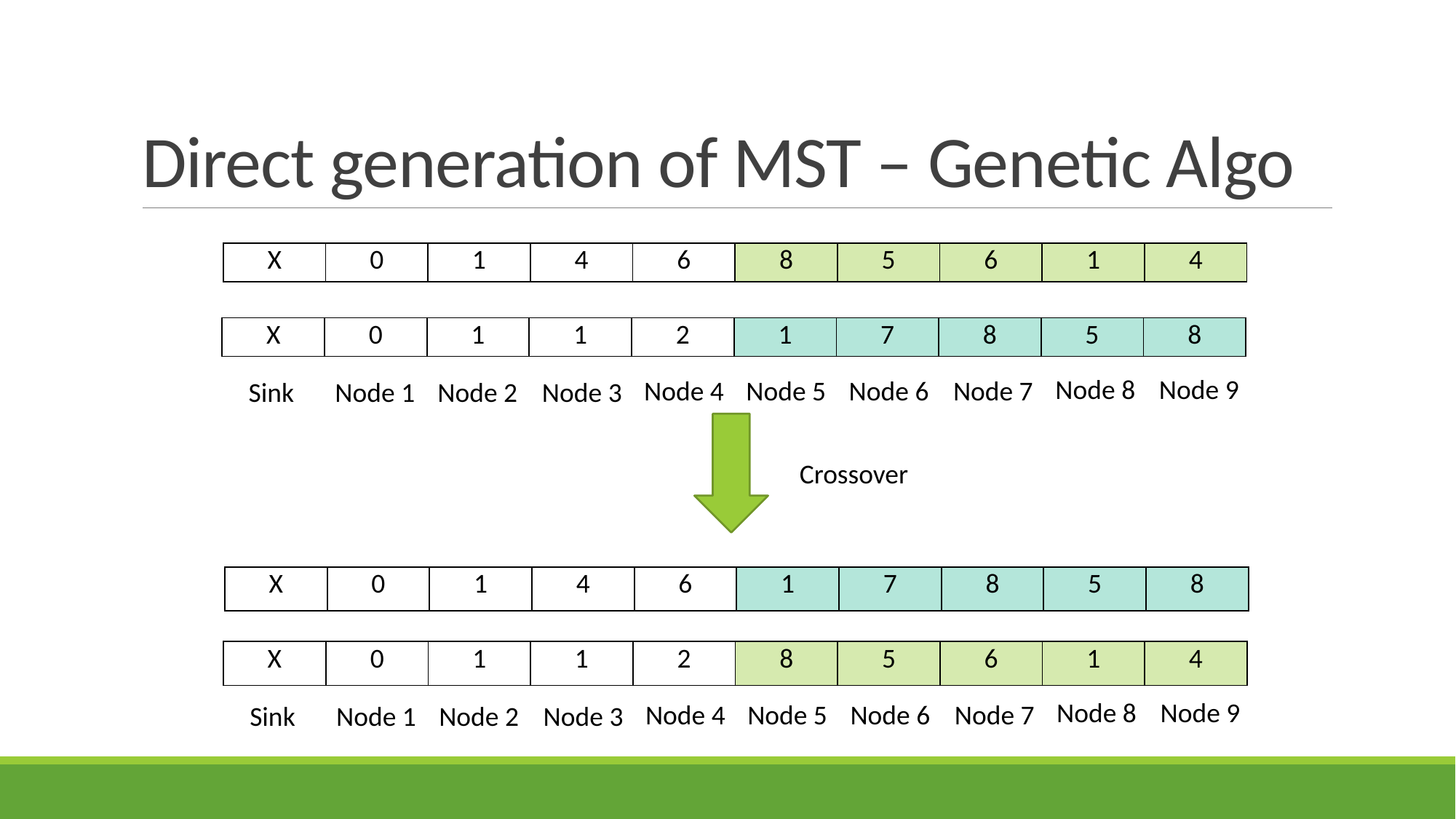

# Direct generation of MST – Genetic Algo
| X | 0 | 1 | 4 | 6 | 8 | 5 | 6 | 1 | 4 |
| --- | --- | --- | --- | --- | --- | --- | --- | --- | --- |
| X | 0 | 1 | 1 | 2 | 1 | 7 | 8 | 5 | 8 |
| --- | --- | --- | --- | --- | --- | --- | --- | --- | --- |
Node 8
Node 9
Node 4
Node 5
Node 6
Node 7
Sink
Node 1
Node 2
Node 3

Crossover
| X | 0 | 1 | 4 | 6 | 1 | 7 | 8 | 5 | 8 |
| --- | --- | --- | --- | --- | --- | --- | --- | --- | --- |
| X | 0 | 1 | 1 | 2 | 8 | 5 | 6 | 1 | 4 |
| --- | --- | --- | --- | --- | --- | --- | --- | --- | --- |
Node 8
Node 9
Node 4
Node 5
Node 6
Node 7
Sink
Node 1
Node 2
Node 3